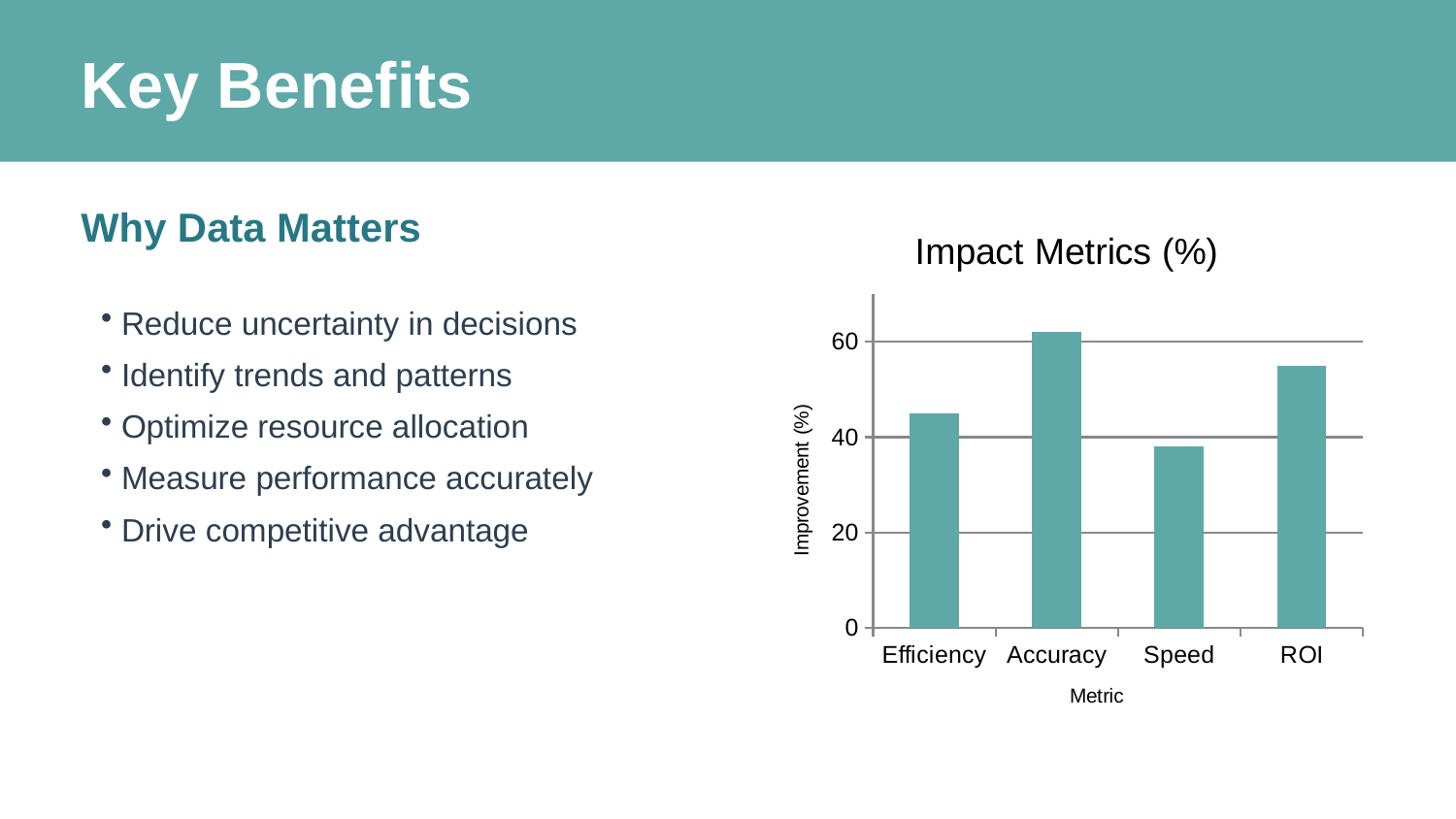

Key Benefits
Why Data Matters

### Chart: Impact Metrics (%)

| Category | Performance Improvement |
|---|---|
| Efficiency | 45.0 |
| Accuracy | 62.0 |
| Speed | 38.0 |
| ROI | 55.0 |
Reduce uncertainty in decisions
Identify trends and patterns
Optimize resource allocation
Measure performance accurately
Drive competitive advantage